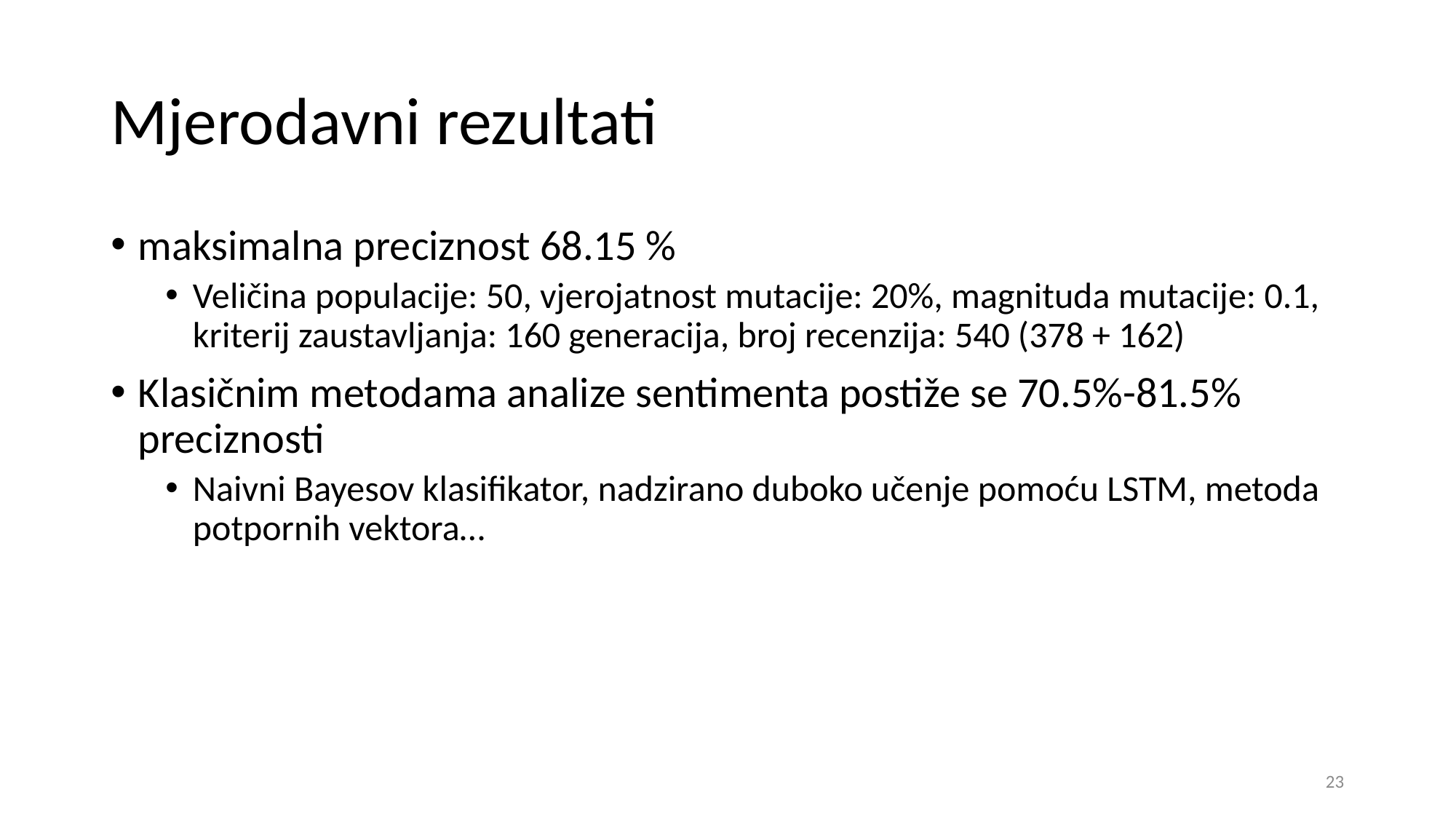

# Mjerodavni rezultati
maksimalna preciznost 68.15 %
Veličina populacije: 50, vjerojatnost mutacije: 20%, magnituda mutacije: 0.1, kriterij zaustavljanja: 160 generacija, broj recenzija: 540 (378 + 162)
Klasičnim metodama analize sentimenta postiže se 70.5%-81.5% preciznosti
Naivni Bayesov klasifikator, nadzirano duboko učenje pomoću LSTM, metoda potpornih vektora…
23